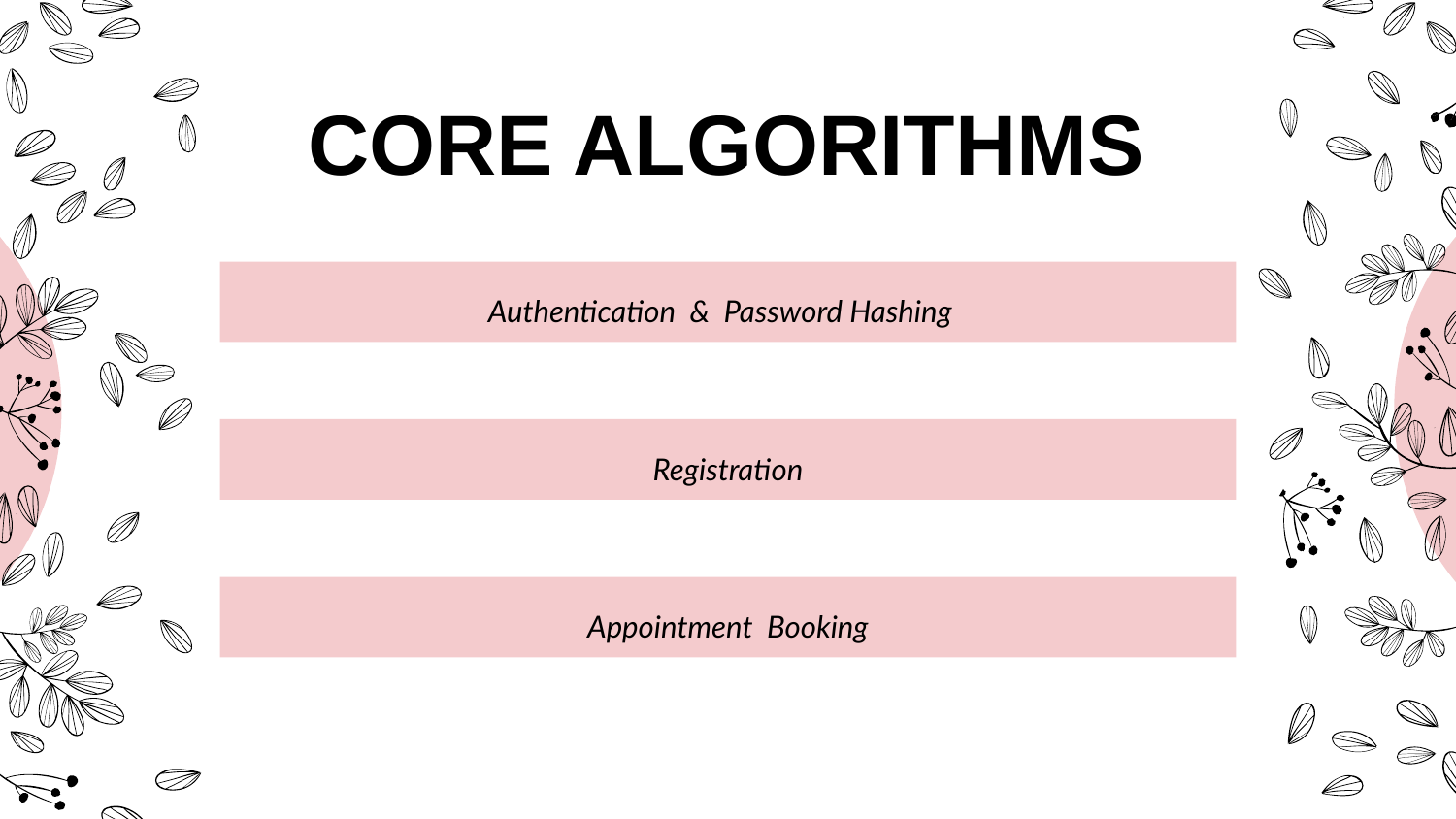

CORE ALGORITHMS
     Authentication  &  Password Hashing
Registration
Appointment  Booking